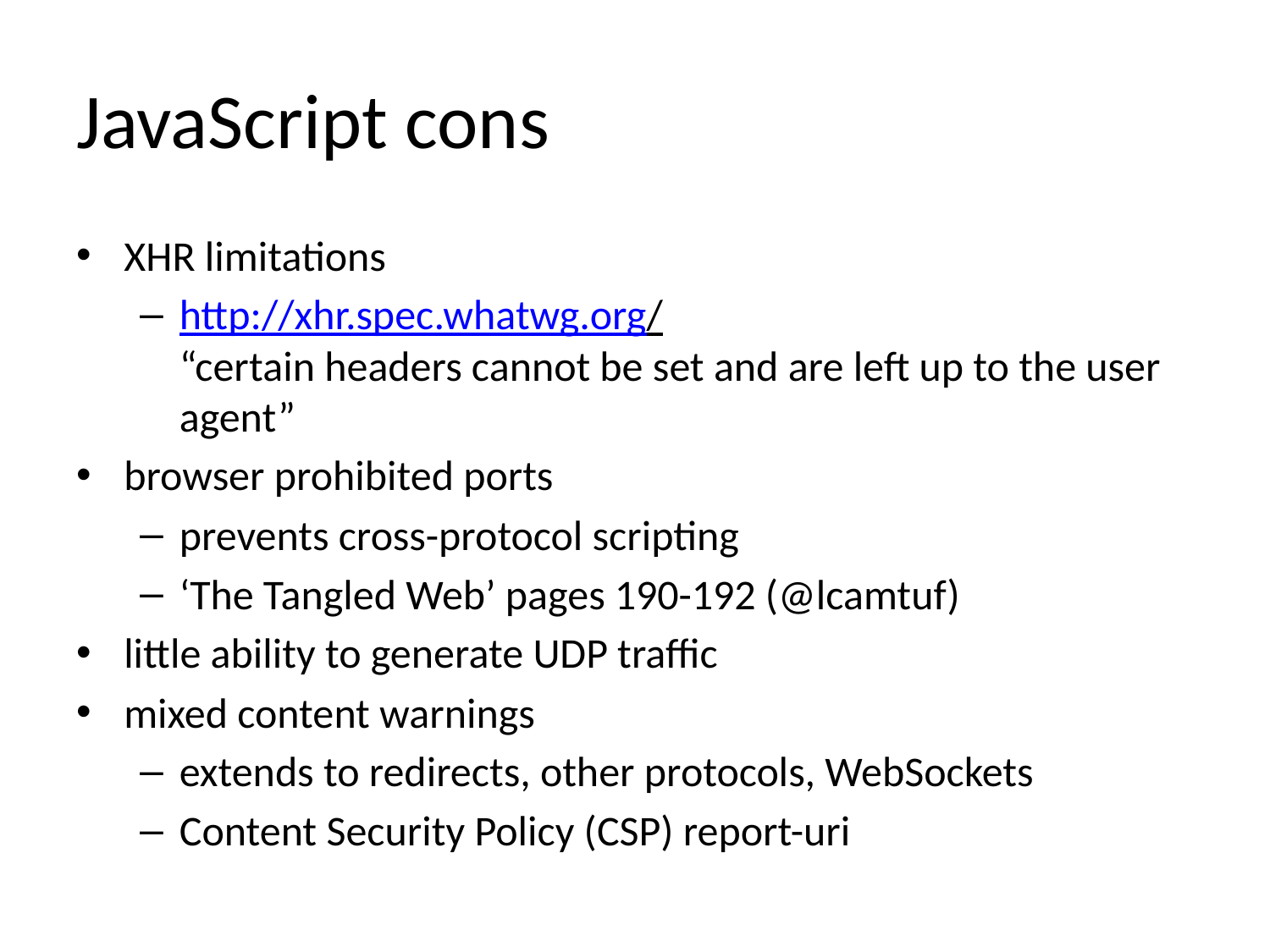

# JavaScript cons
XHR limitations
http://xhr.spec.whatwg.org/
“certain headers cannot be set and are left up to the user agent”
browser prohibited ports
prevents cross-protocol scripting
‘The Tangled Web’ pages 190-192 (@lcamtuf)
little ability to generate UDP traffic
mixed content warnings
extends to redirects, other protocols, WebSockets
Content Security Policy (CSP) report-uri